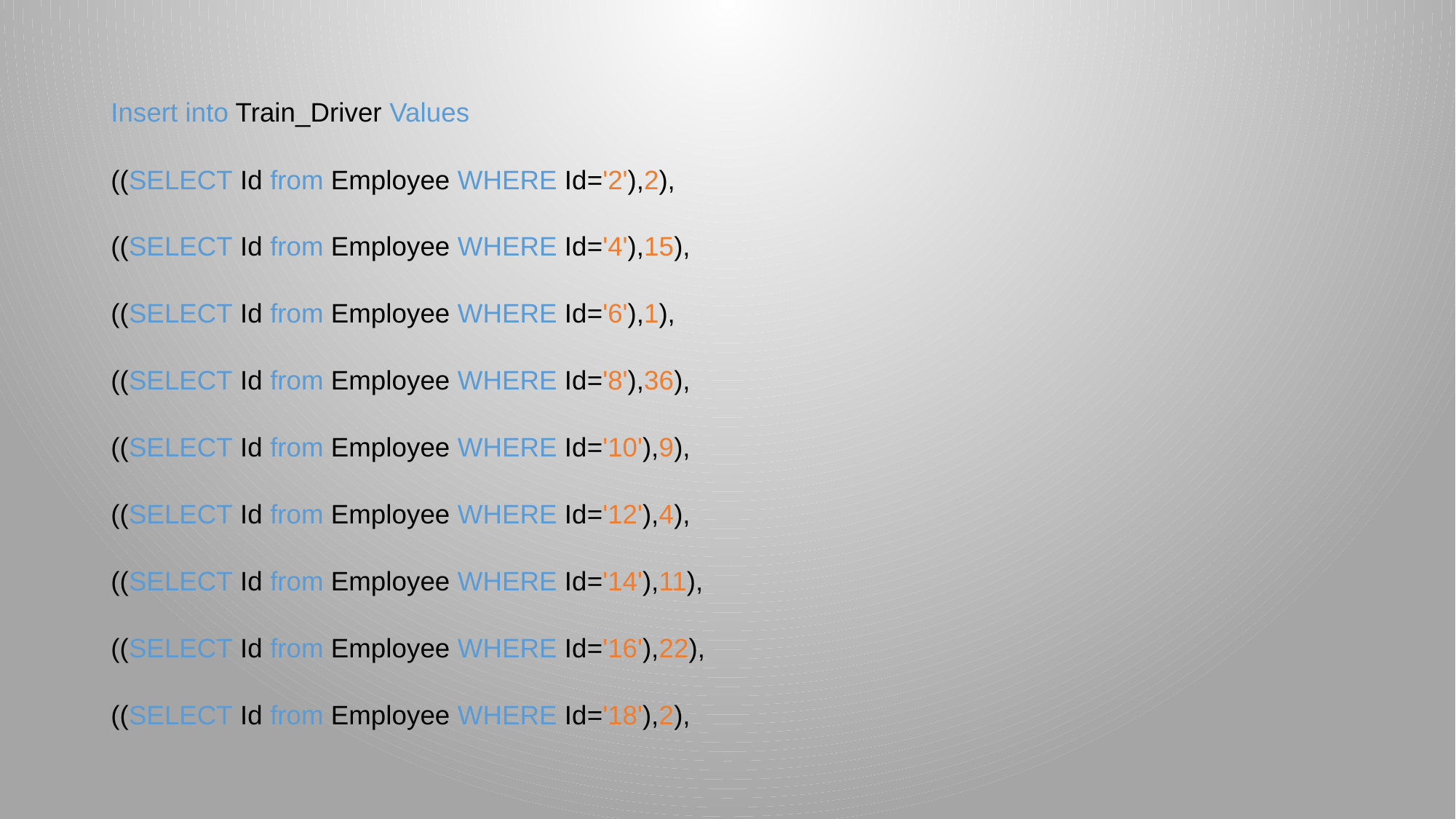

Insert into Train_Driver Values
((SELECT Id from Employee WHERE Id='2'),2),
((SELECT Id from Employee WHERE Id='4'),15),
((SELECT Id from Employee WHERE Id='6'),1),
((SELECT Id from Employee WHERE Id='8'),36),
((SELECT Id from Employee WHERE Id='10'),9),
((SELECT Id from Employee WHERE Id='12'),4),
((SELECT Id from Employee WHERE Id='14'),11),
((SELECT Id from Employee WHERE Id='16'),22),
((SELECT Id from Employee WHERE Id='18'),2),